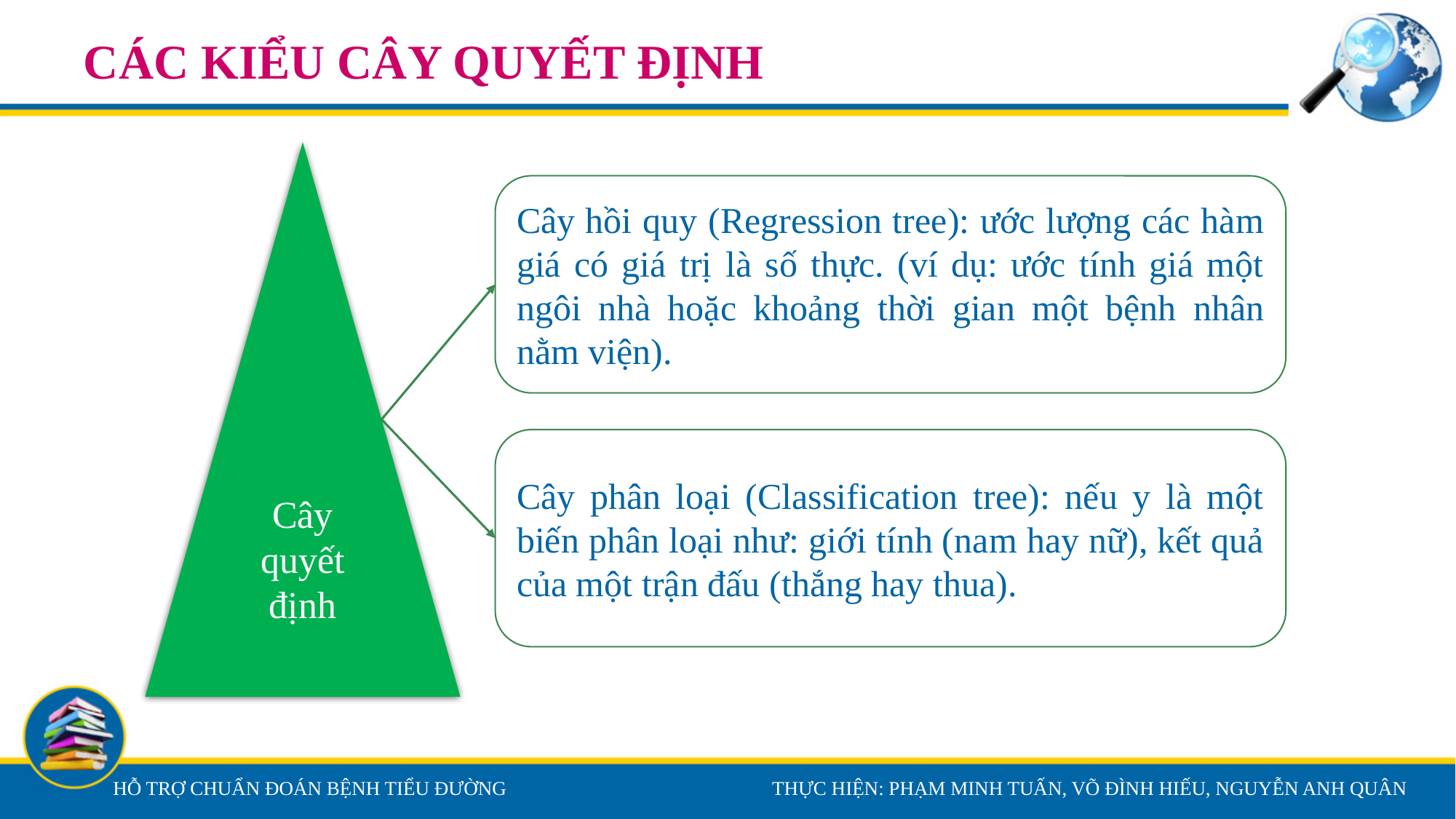

# CÁC KIỂU CÂY QUYẾT ĐỊNH
Cây quyết định
Cây hồi quy (Regression tree): ước lượng các hàm giá có giá trị là số thực. (ví dụ: ước tính giá một ngôi nhà hoặc khoảng thời gian một bệnh nhân nằm viện).
Cây phân loại (Classification tree): nếu y là một biến phân loại như: giới tính (nam hay nữ), kết quả của một trận đấu (thắng hay thua).